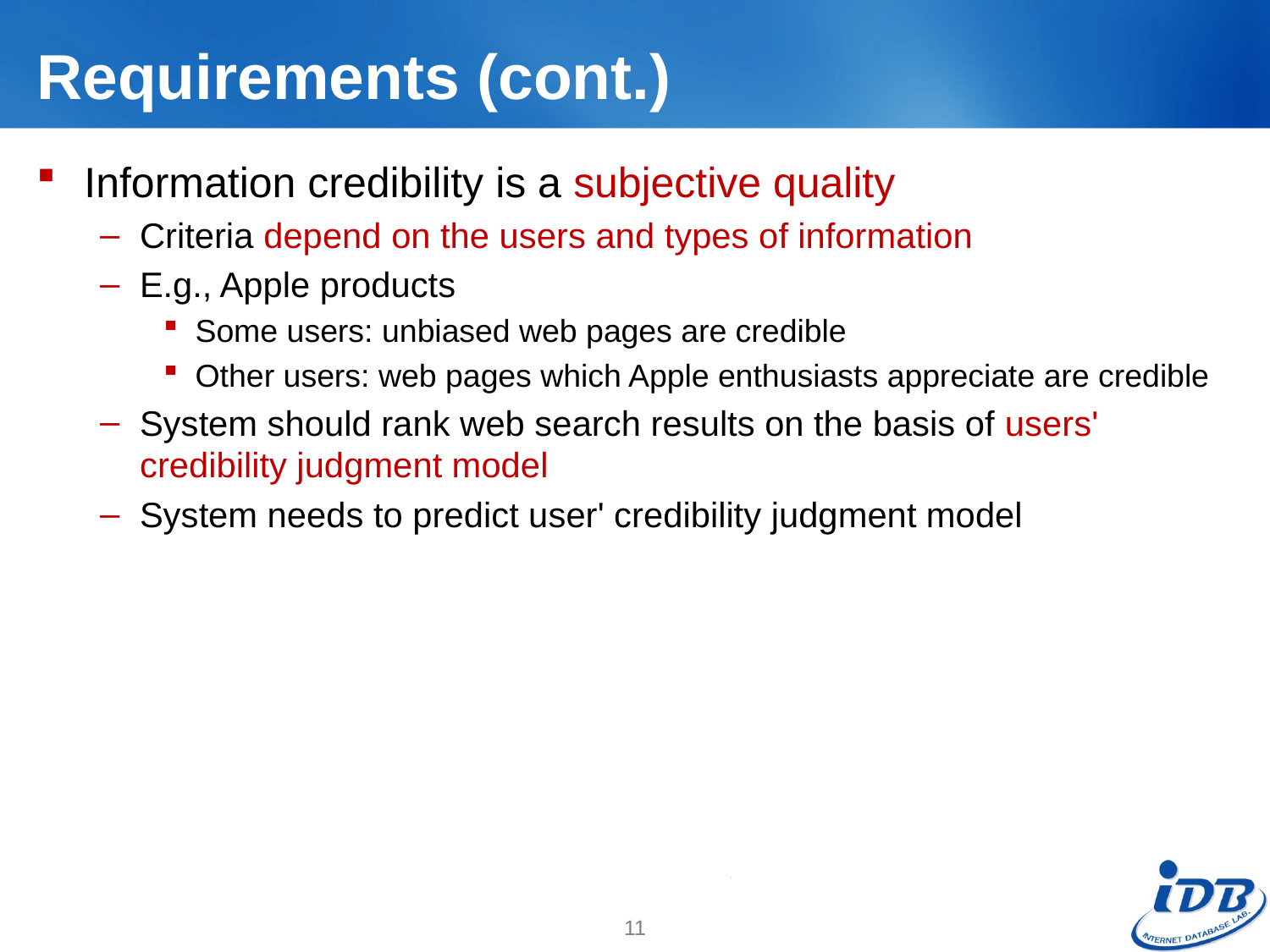

# Requirements (cont.)
Information credibility is a subjective quality
Criteria depend on the users and types of information
E.g., Apple products
Some users: unbiased web pages are credible
Other users: web pages which Apple enthusiasts appreciate are credible
System should rank web search results on the basis of users' credibility judgment model
System needs to predict user' credibility judgment model
11